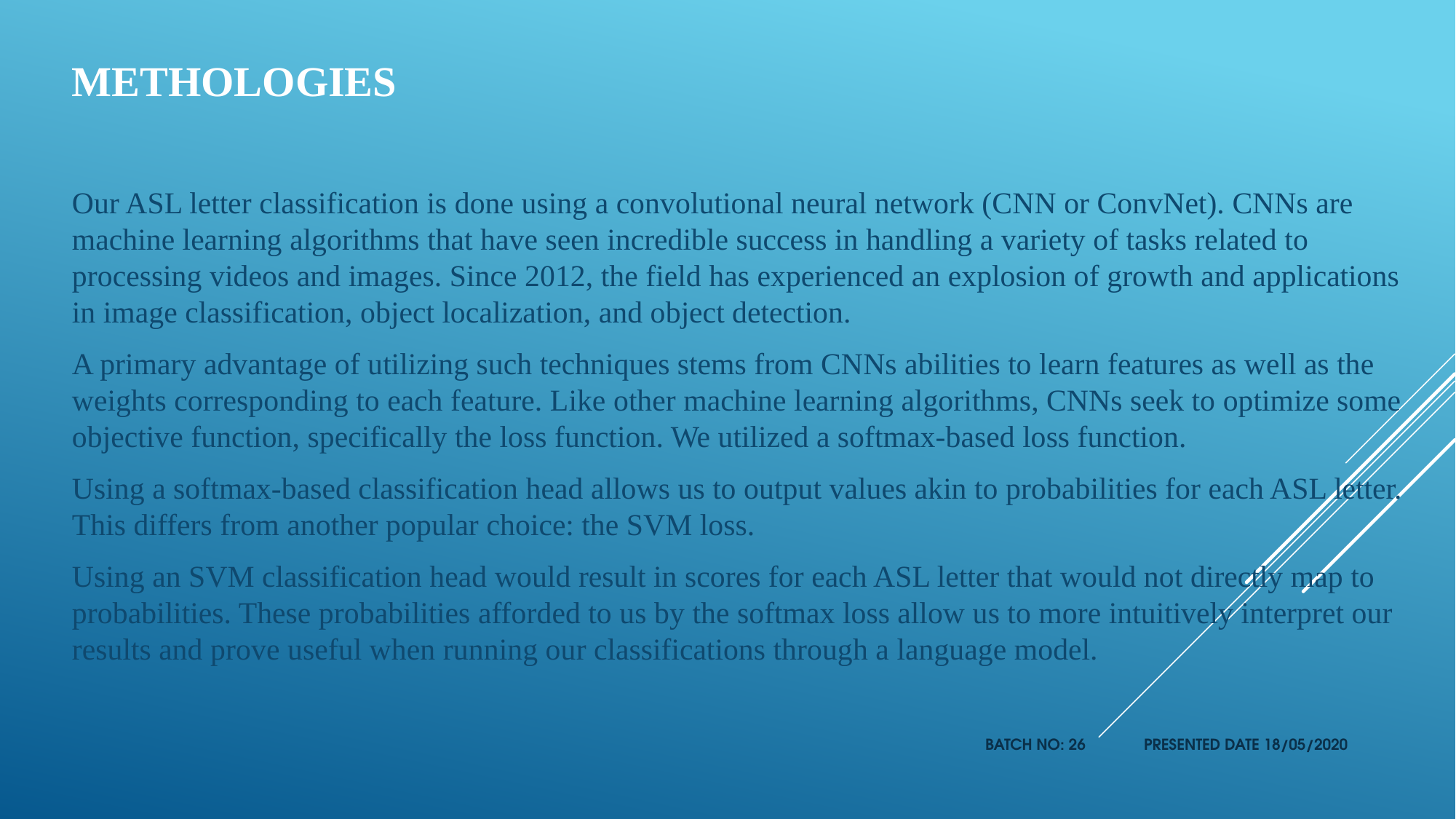

# METHOLOGIES
Our ASL letter classification is done using a convolutional neural network (CNN or ConvNet). CNNs are machine learning algorithms that have seen incredible success in handling a variety of tasks related to processing videos and images. Since 2012, the field has experienced an explosion of growth and applications in image classification, object localization, and object detection.
A primary advantage of utilizing such techniques stems from CNNs abilities to learn features as well as the weights corresponding to each feature. Like other machine learning algorithms, CNNs seek to optimize some objective function, specifically the loss function. We utilized a softmax-based loss function.
Using a softmax-based classification head allows us to output values akin to probabilities for each ASL letter. This differs from another popular choice: the SVM loss.
Using an SVM classification head would result in scores for each ASL letter that would not directly map to probabilities. These probabilities afforded to us by the softmax loss allow us to more intuitively interpret our results and prove useful when running our classifications through a language model.
BATCH NO: 26              PRESENTED DATE 18/05/2020